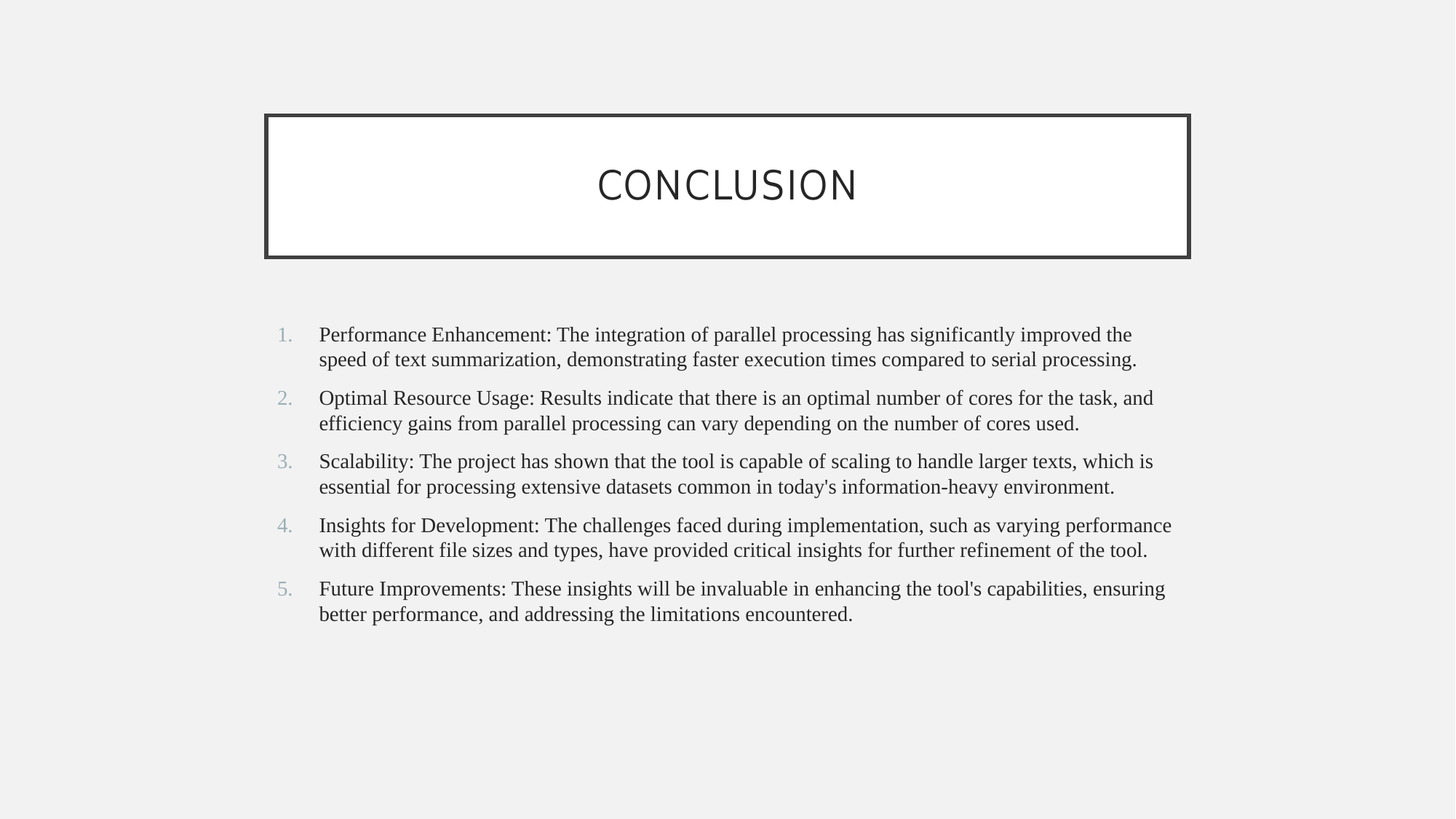

# CONCLUSION
Performance Enhancement: The integration of parallel processing has significantly improved the speed of text summarization, demonstrating faster execution times compared to serial processing.
Optimal Resource Usage: Results indicate that there is an optimal number of cores for the task, and efficiency gains from parallel processing can vary depending on the number of cores used.
Scalability: The project has shown that the tool is capable of scaling to handle larger texts, which is essential for processing extensive datasets common in today's information-heavy environment.
Insights for Development: The challenges faced during implementation, such as varying performance with different file sizes and types, have provided critical insights for further refinement of the tool.
Future Improvements: These insights will be invaluable in enhancing the tool's capabilities, ensuring better performance, and addressing the limitations encountered.